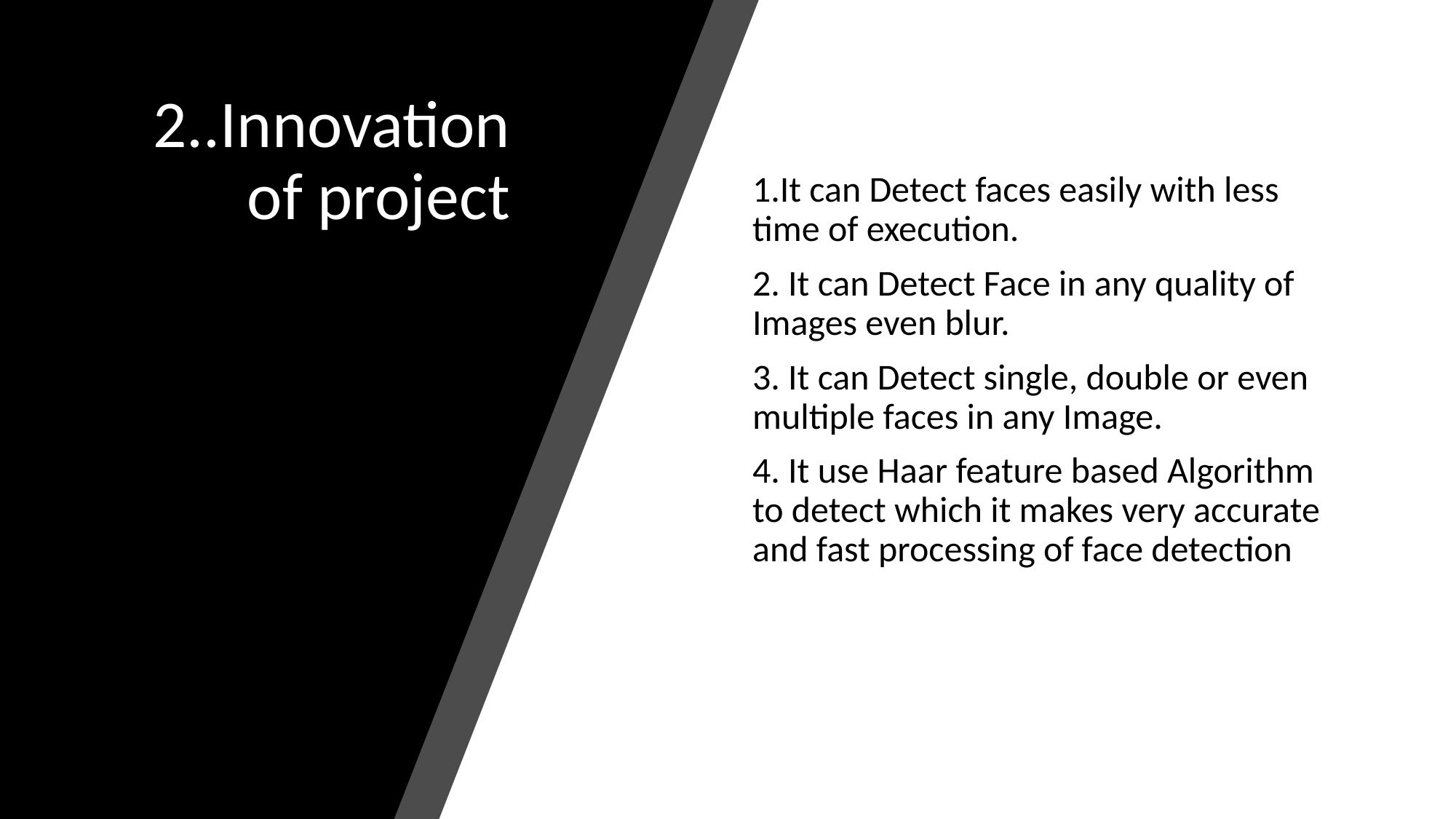

# 2..Innovation of project

1.It can Detect faces easily with less time of execution.
2. It can Detect Face in any quality of Images even blur.
3. It can Detect single, double or even multiple faces in any Image.
4. It use Haar feature based Algorithm to detect which it makes very accurate and fast processing of face detection